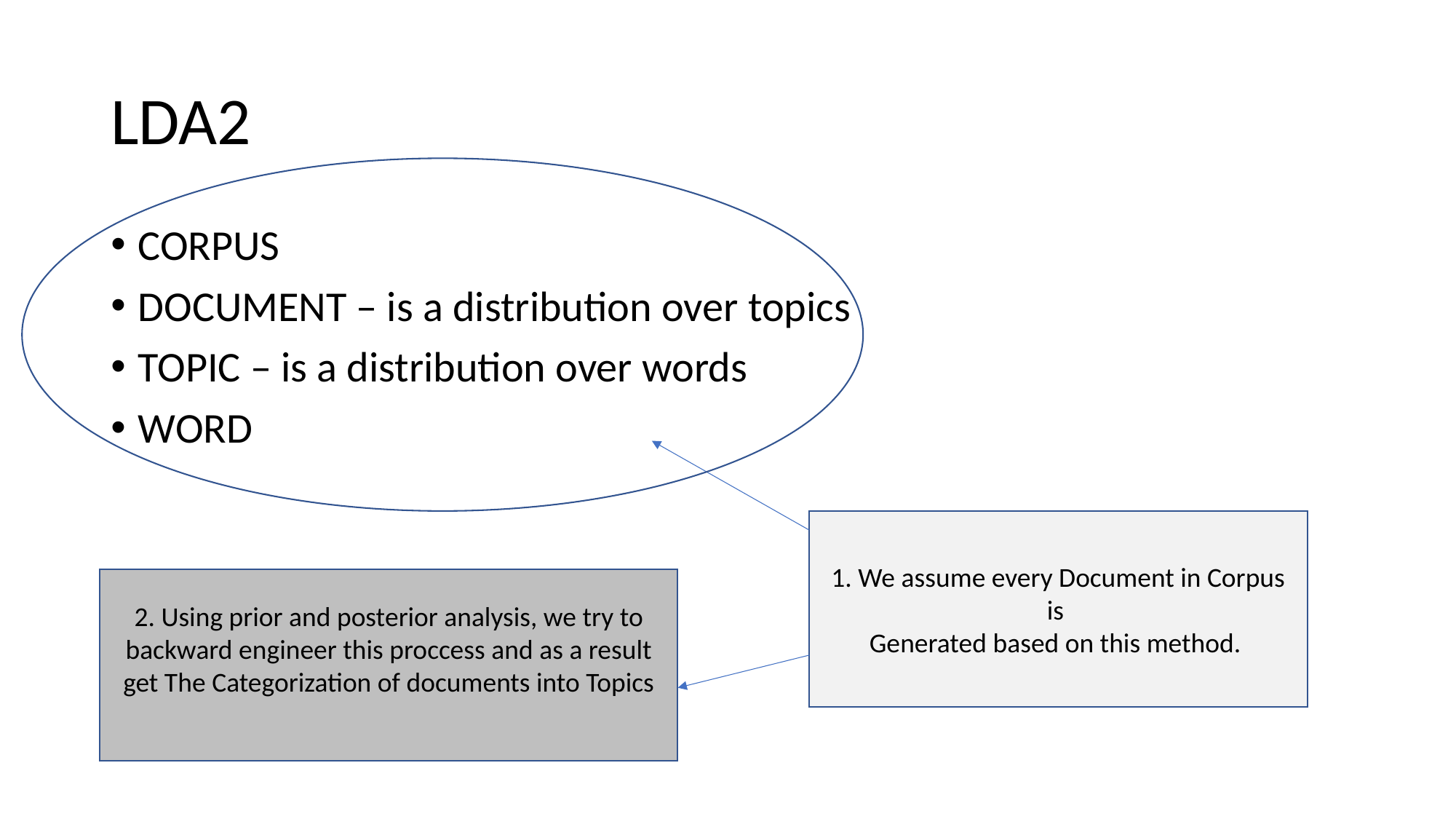

# LDA2

CORPUS
DOCUMENT – is a distribution over topics
TOPIC – is a distribution over words
WORD

1. We assume every Document in Corpus is
Generated based on this method.
2. Using prior and posterior analysis, we try to backward engineer this proccess and as a result get The Categorization of documents into Topics